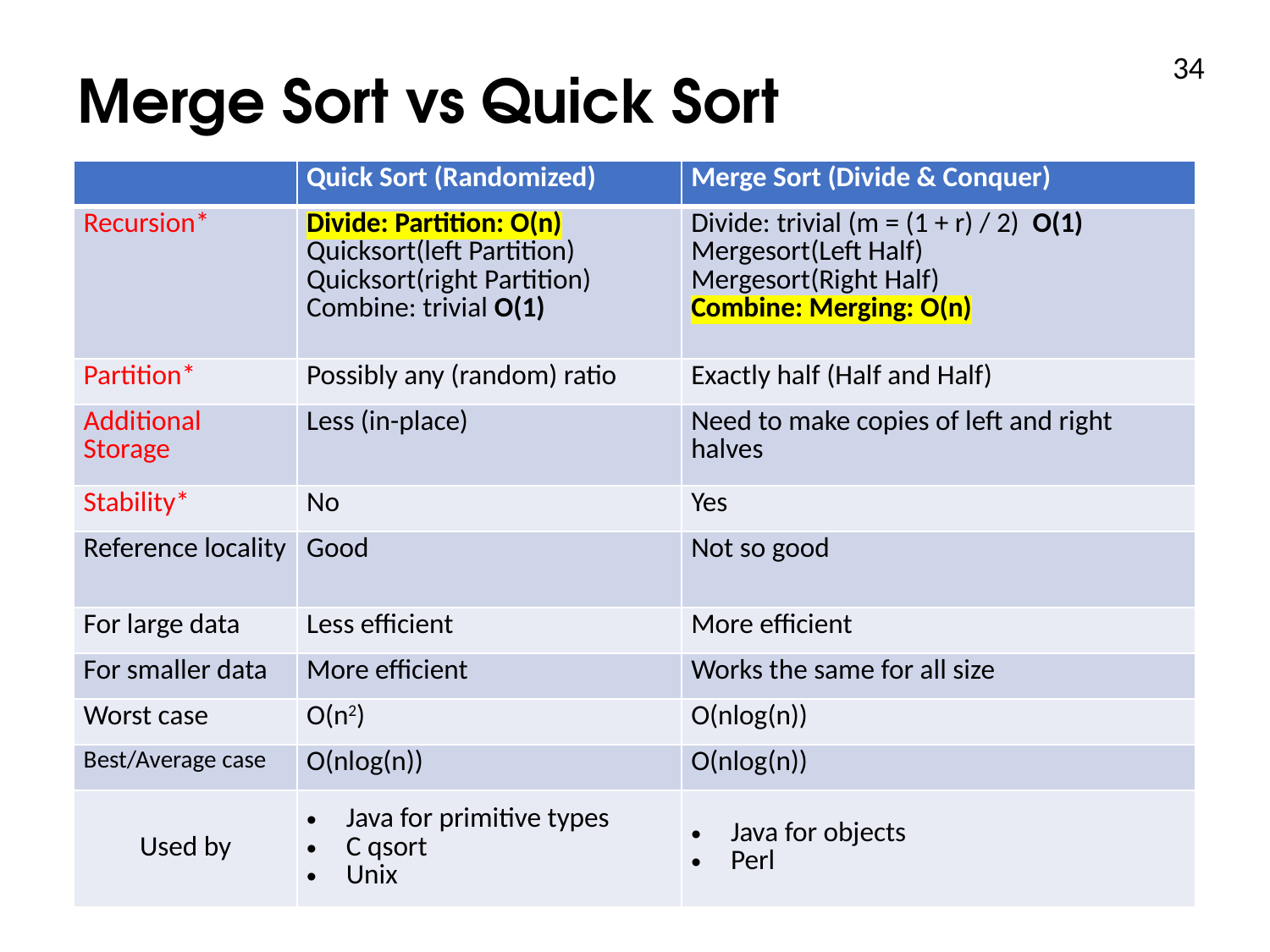

34
# Merge Sort vs Quick Sort
|  | Quick Sort (Randomized) | Merge Sort (Divide & Conquer) |
| --- | --- | --- |
| Recursion\* | Divide: Partition: O(n) Quicksort(left Partition) Quicksort(right Partition) Combine: trivial O(1) | Divide: trivial (m = (1 + r) / 2) O(1) Mergesort(Left Half) Mergesort(Right Half) Combine: Merging: O(n) |
| Partition\* | Possibly any (random) ratio | Exactly half (Half and Half) |
| Additional Storage | Less (in-place) | Need to make copies of left and right halves |
| Stability\* | No | Yes |
| Reference locality | Good | Not so good |
| For large data | Less efficient | More efficient |
| For smaller data | More efficient | Works the same for all size |
| Worst case | O(n2) | O(nlog(n)) |
| Best/Average case | O(nlog(n)) | O(nlog(n)) |
| Used by | Java for primitive types C qsort Unix | Java for objects Perl |